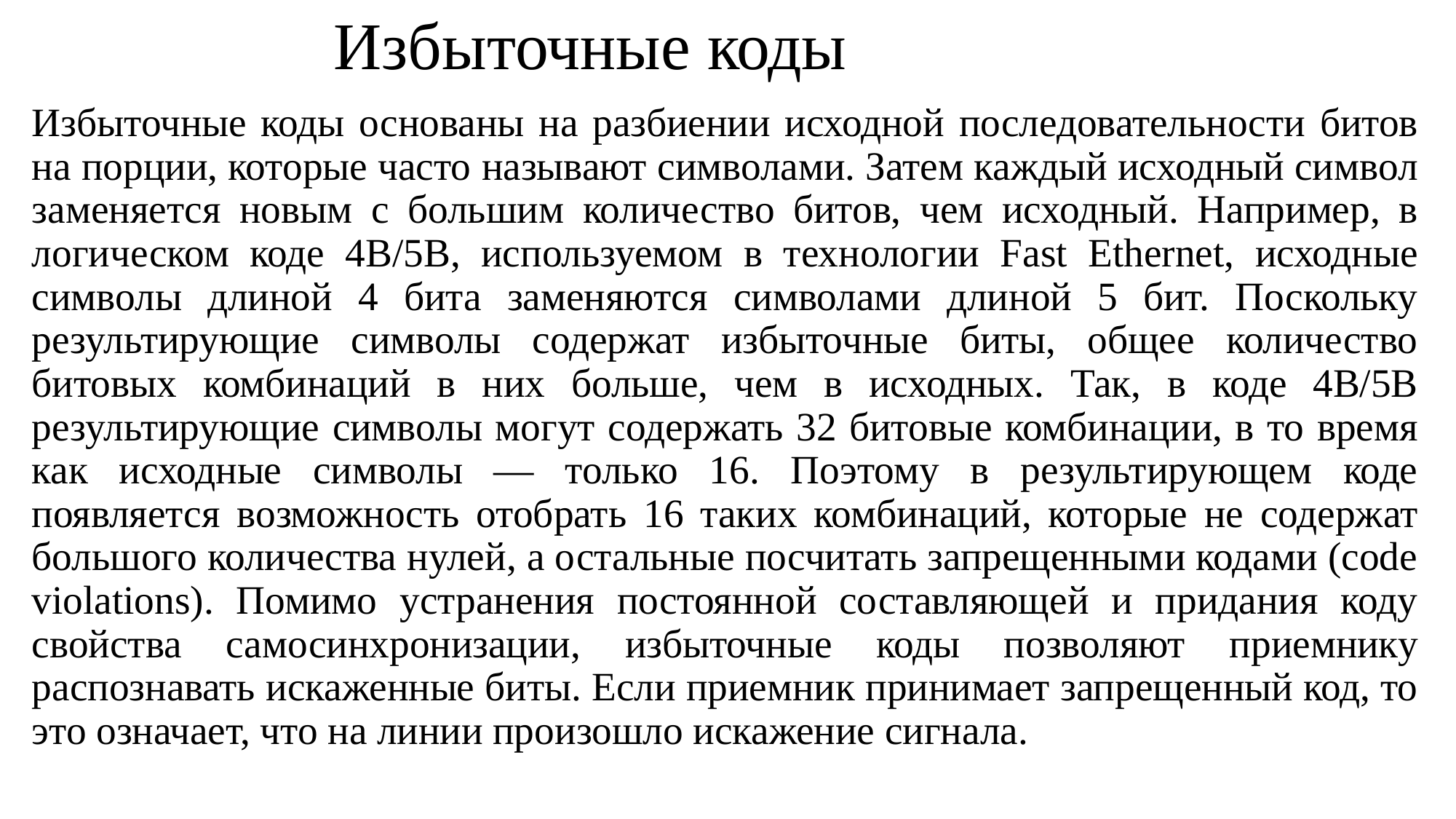

# Избыточные коды
Избыточные коды основаны на разбиении исходной последовательности битов на порции, которые часто называют символами. Затем каждый исходный символ заменяется новым с большим количество битов, чем исходный. Например, в логическом коде 4В/5В, используемом в технологии Fast Ethernet, исходные символы длиной 4 бита заменяются символами длиной 5 бит. Поскольку результирующие символы содержат избыточные биты, общее количество битовых комбинаций в них больше, чем в исходных. Так, в коде 4В/5В результирующие символы могут содержать 32 битовые комбинации, в то время как исходные символы — только 16. Поэтому в результирующем коде появляется возможность отобрать 16 таких комбинаций, которые не содержат большого количества нулей, а остальные посчитать запрещенными кодами (code violations). Помимо устранения постоянной составляющей и придания коду свойства самосинхронизации, избыточные коды позволяют приемнику распознавать искаженные биты. Если приемник принимает запрещенный код, то это означает, что на линии произошло искажение сигнала.